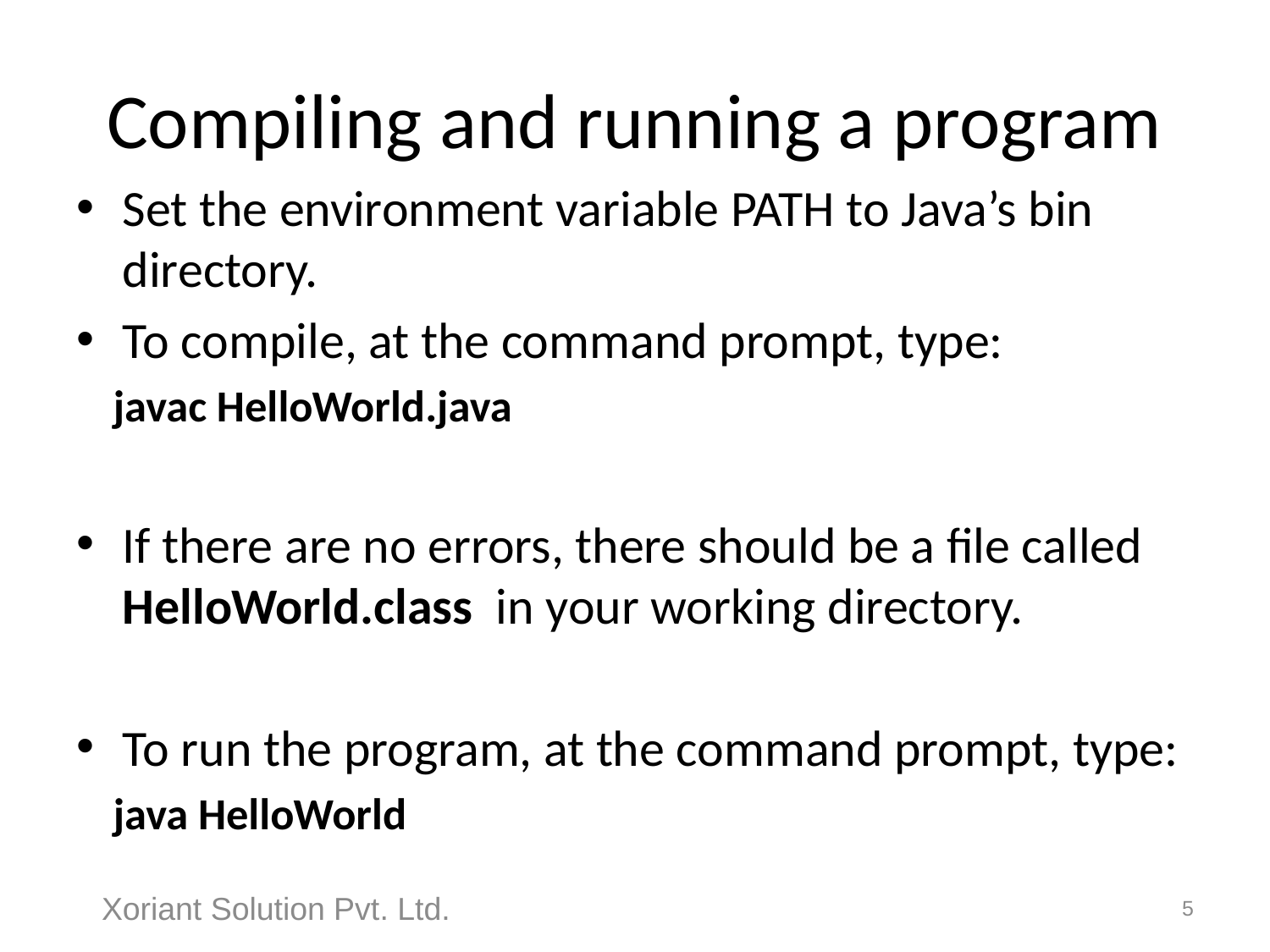

# Compiling and running a program
Set the environment variable PATH to Java’s bin directory.
To compile, at the command prompt, type:
javac HelloWorld.java

If there are no errors, there should be a file called HelloWorld.class  in your working directory.

To run the program, at the command prompt, type:
java HelloWorld

Xoriant Solution Pvt. Ltd.
5